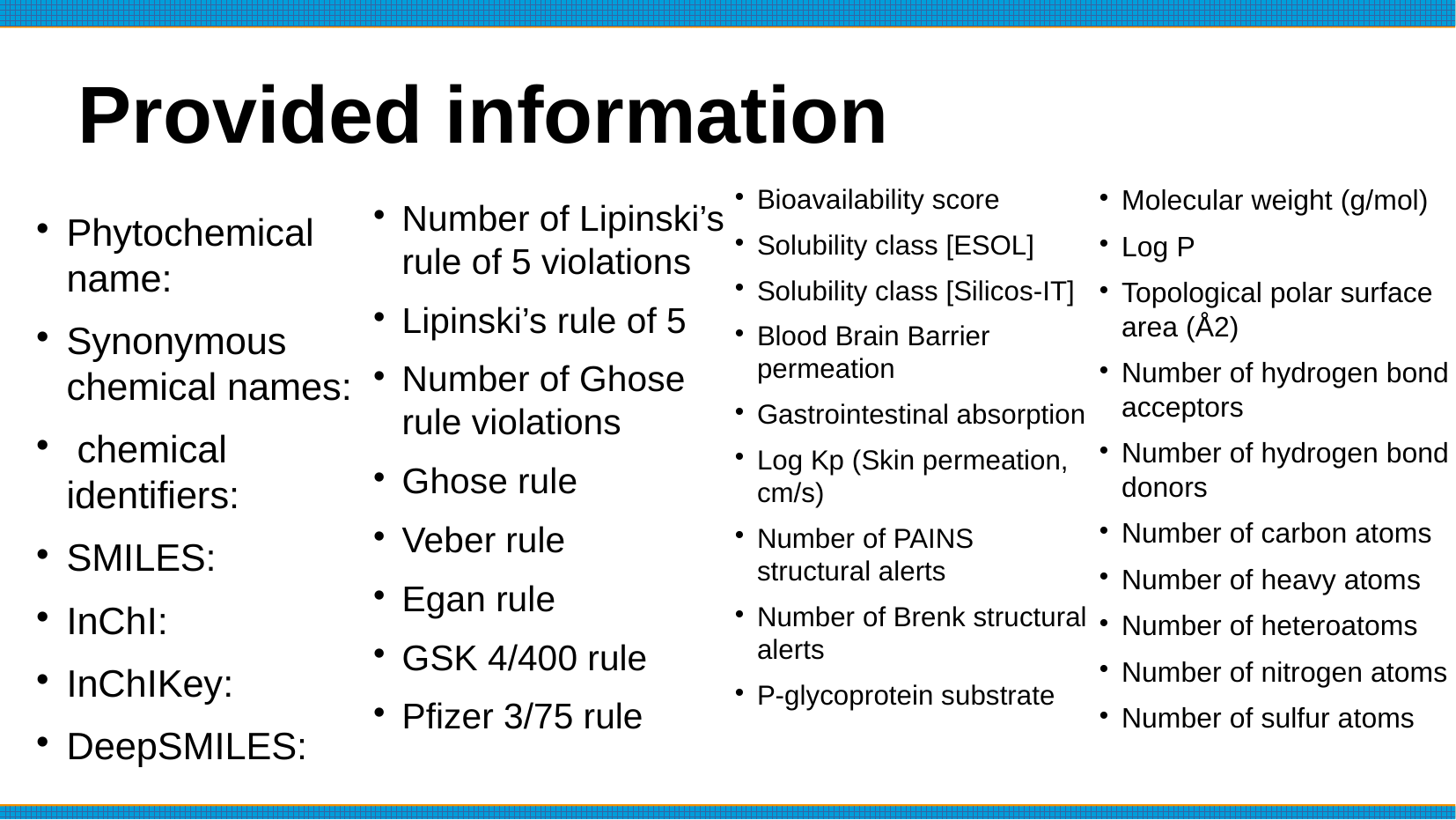

# Provided information
Bioavailability score
Solubility class [ESOL]
Solubility class [Silicos-IT]
Blood Brain Barrier permeation
Gastrointestinal absorption
Log Kp (Skin permeation, cm/s)
Number of PAINS structural alerts
Number of Brenk structural alerts
P-glycoprotein substrate
Molecular weight (g/mol)
Log P
Topological polar surface area (Å2)
Number of hydrogen bond acceptors
Number of hydrogen bond donors
Number of carbon atoms
Number of heavy atoms
Number of heteroatoms
Number of nitrogen atoms
Number of sulfur atoms
Number of Lipinski’s rule of 5 violations
Lipinski’s rule of 5
Number of Ghose rule violations
Ghose rule
Veber rule
Egan rule
GSK 4/400 rule
Pfizer 3/75 rule
Phytochemical name:
Synonymous chemical names:
 chemical identifiers:
SMILES:
InChI:
InChIKey:
DeepSMILES: